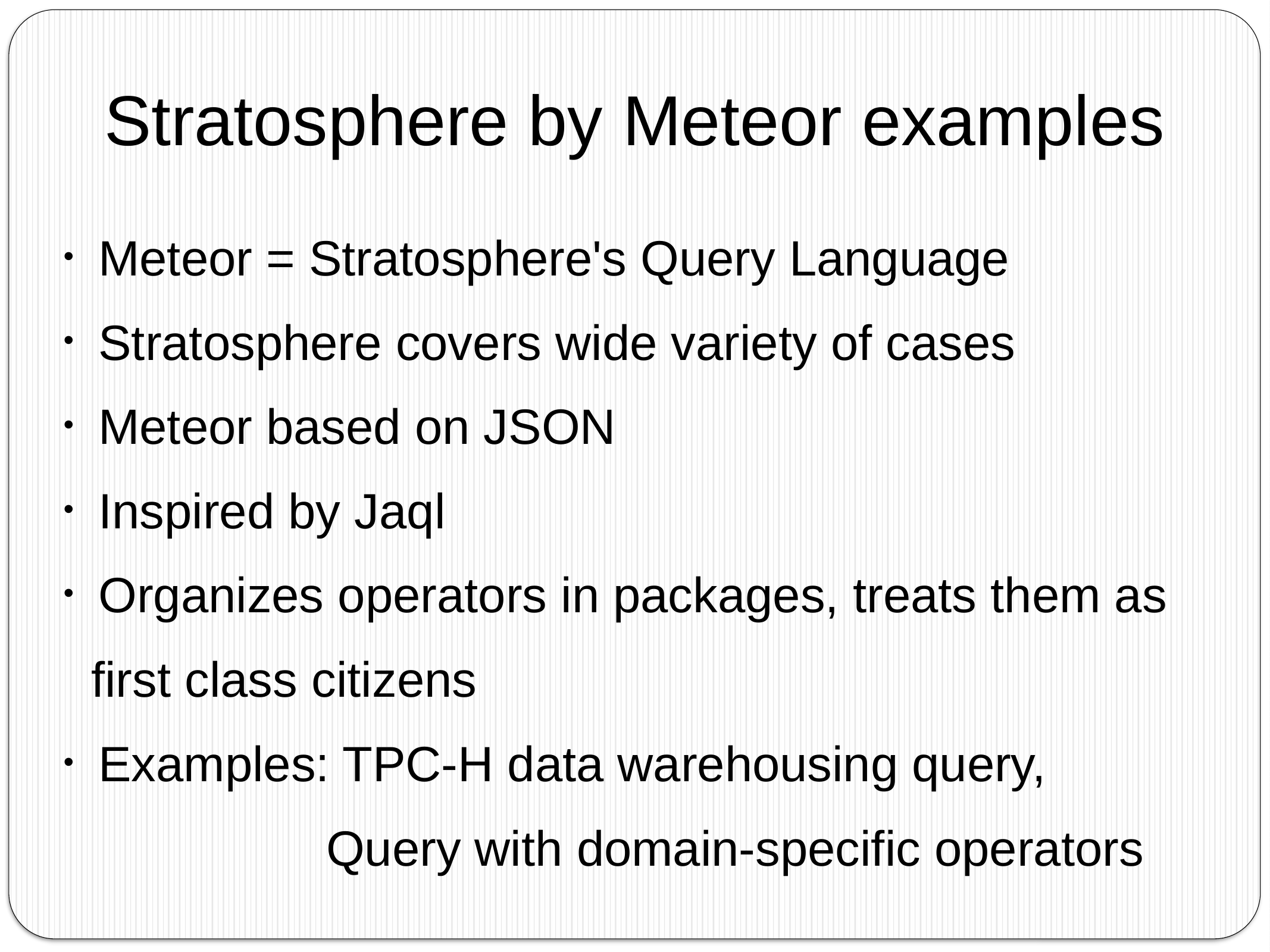

Stratosphere by Meteor examples
 Meteor = Stratosphere's Query Language
 Stratosphere covers wide variety of cases
 Meteor based on JSON
 Inspired by Jaql
 Organizes operators in packages, treats them as
  first class citizens
 Examples: TPC-H data warehousing query,
                   Query with domain-specific operators